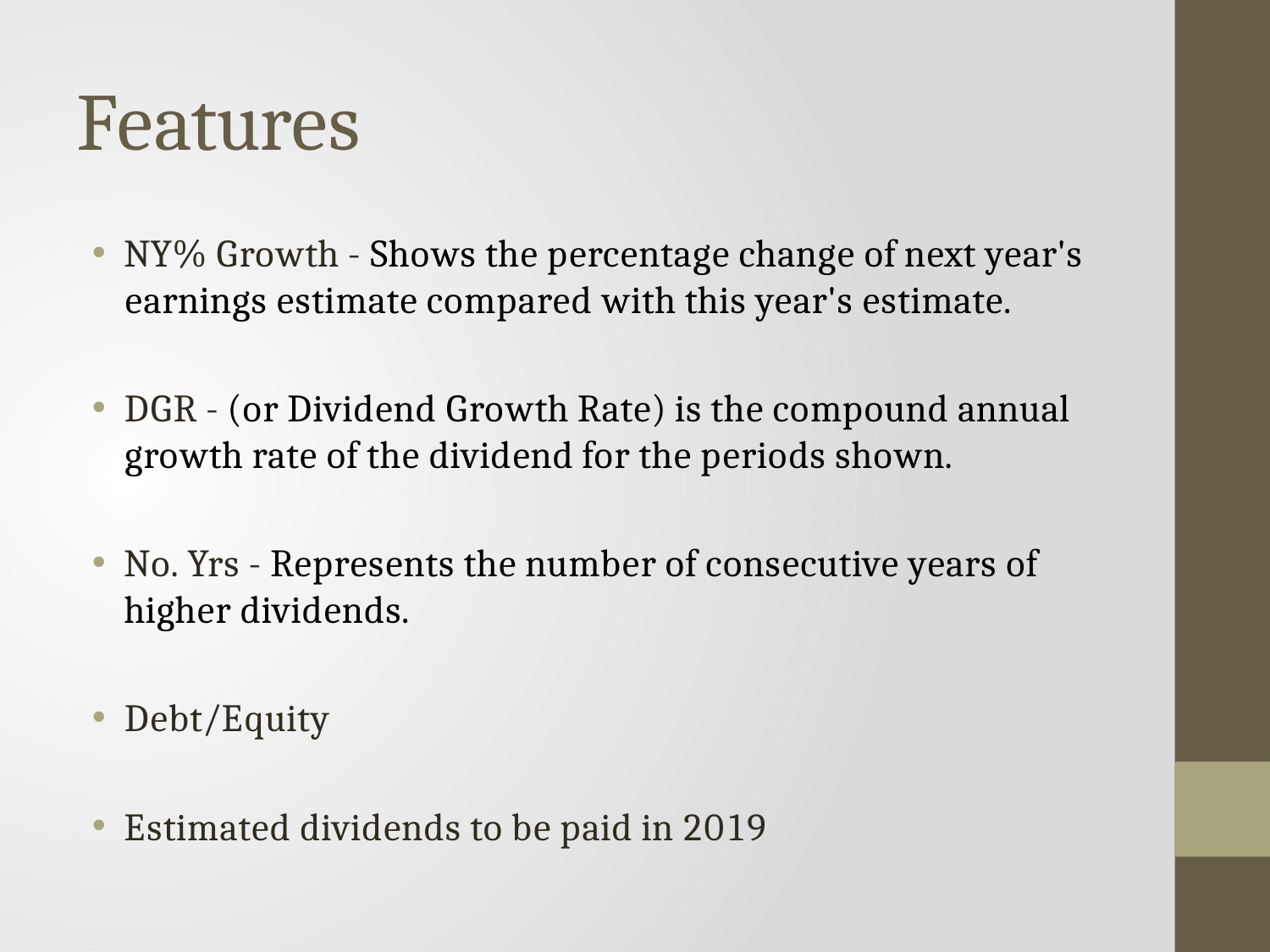

# Features
NY% Growth - Shows the percentage change of next year's earnings estimate compared with this year's estimate.

DGR - (or Dividend Growth Rate) is the compound annual growth rate of the dividend for the periods shown.

No. Yrs - Represents the number of consecutive years of higher dividends.

Debt/Equity

Estimated dividends to be paid in 2019